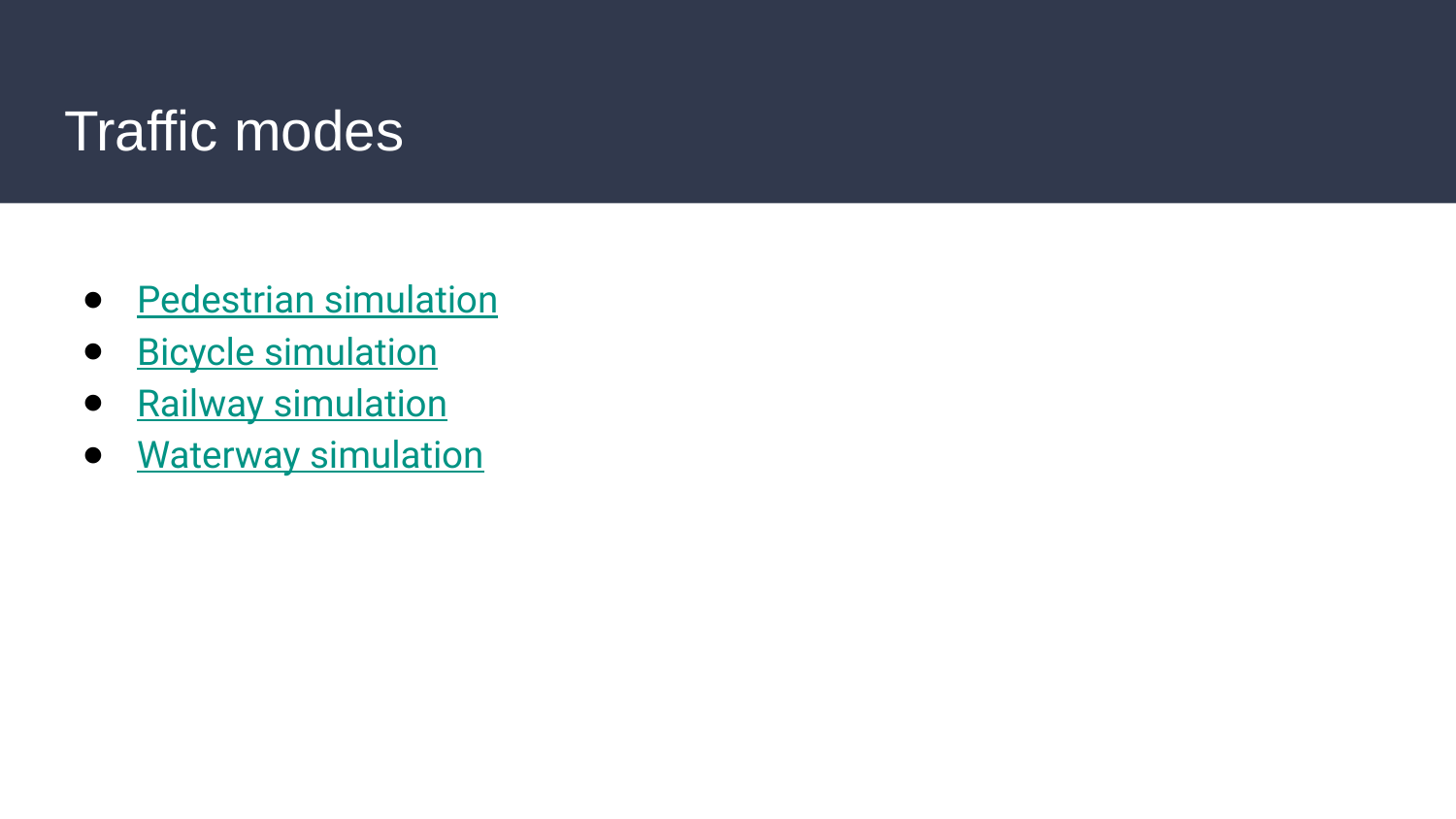

# Traffic modes
Pedestrian simulation
Bicycle simulation
Railway simulation
Waterway simulation